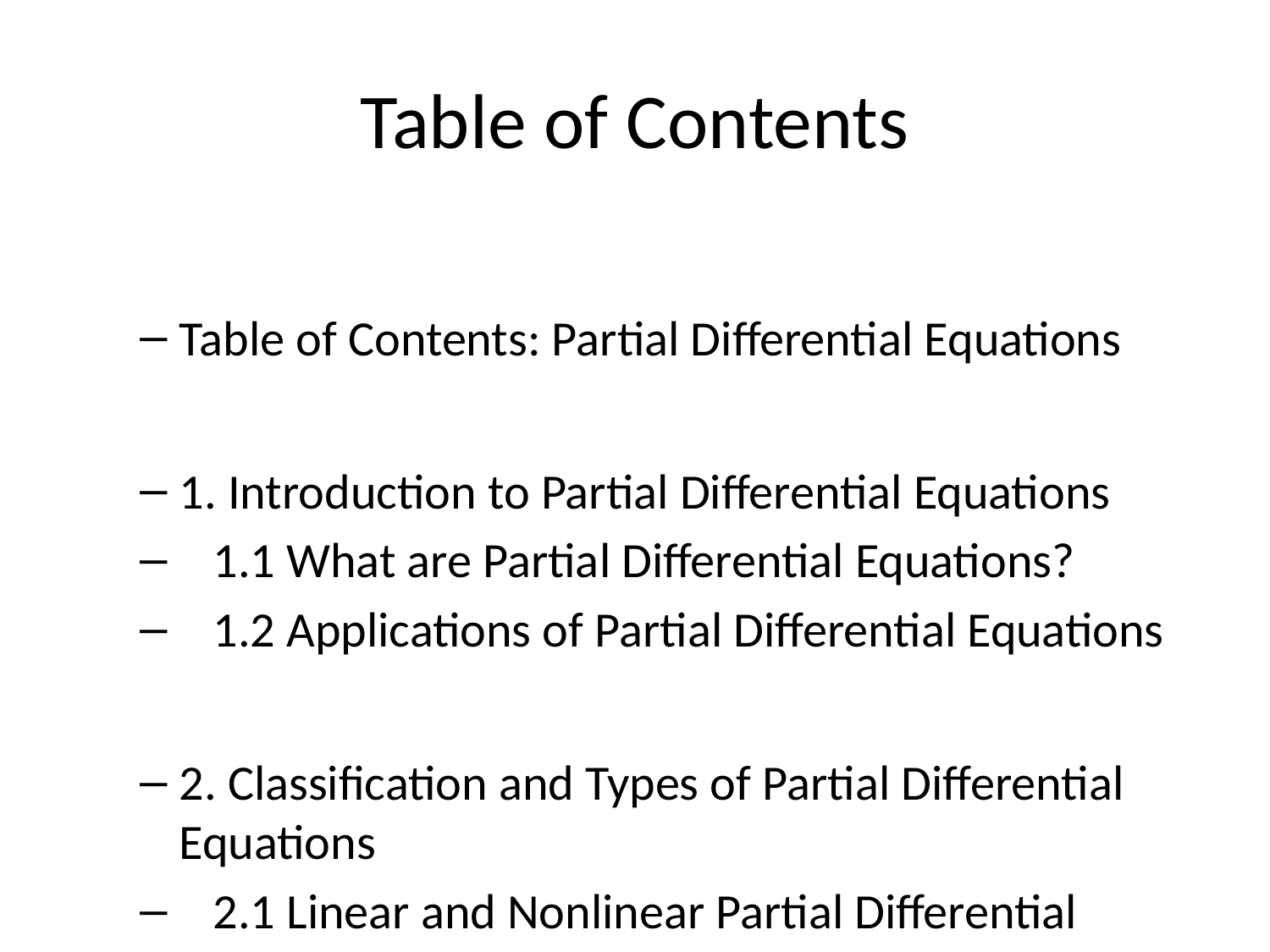

# Table of Contents

Table of Contents: Partial Differential Equations

1. Introduction to Partial Differential Equations
   1.1 What are Partial Differential Equations?
   1.2 Applications of Partial Differential Equations

2. Classification and Types of Partial Differential Equations
   2.1 Linear and Nonlinear Partial Differential Equations
   2.2 Ordinary Differential Equations vs. Partial Differential Equations
   2.3 Elliptic, Parabolic, and Hyperbolic Partial Differential Equations

3. Fundamental Concepts in Partial Differential Equations
   3.1 Derivation and Formulation of Partial Differential Equations
   3.2 Initial and Boundary Conditions
   3.3 Well-posedness and Solutions of Partial Differential Equations

4. Solution Methods for Partial Differential Equations
   4.1 Separation of Variables
   4.2 Eigenfunction Expansion
   4.3 Fourier Transform
   4.4 Numerical Methods for Solving Partial Differential Equations

5. Specific Types of Partial Differential Equations
   5.1 Heat Equation
   5.2 Wave Equation
   5.3 Laplace's Equation
   5.4 Schrödinger Equation
   5.5 Navier-Stokes Equation

6. Applications of Partial Differential Equations
   6.1 Engineering and Physics
   6.2 Fluid Dynamics
   6.3 Electromagnetism
   6.4 Quantum Mechanics
   6.5 Financial Mathematics

7. Advanced Topics in Partial Differential Equations
   7.1 Nonlinear Partial Differential Equations
   7.2 Perturbation Methods
   7.3 Numerical Techniques in Partial Differential Equations
   7.4 Existence and Uniqueness of Solutions

8. Conclusion

9. References

Note: The table of contents provided is a general guide and may vary depending on the specific materials or textbooks being referenced.